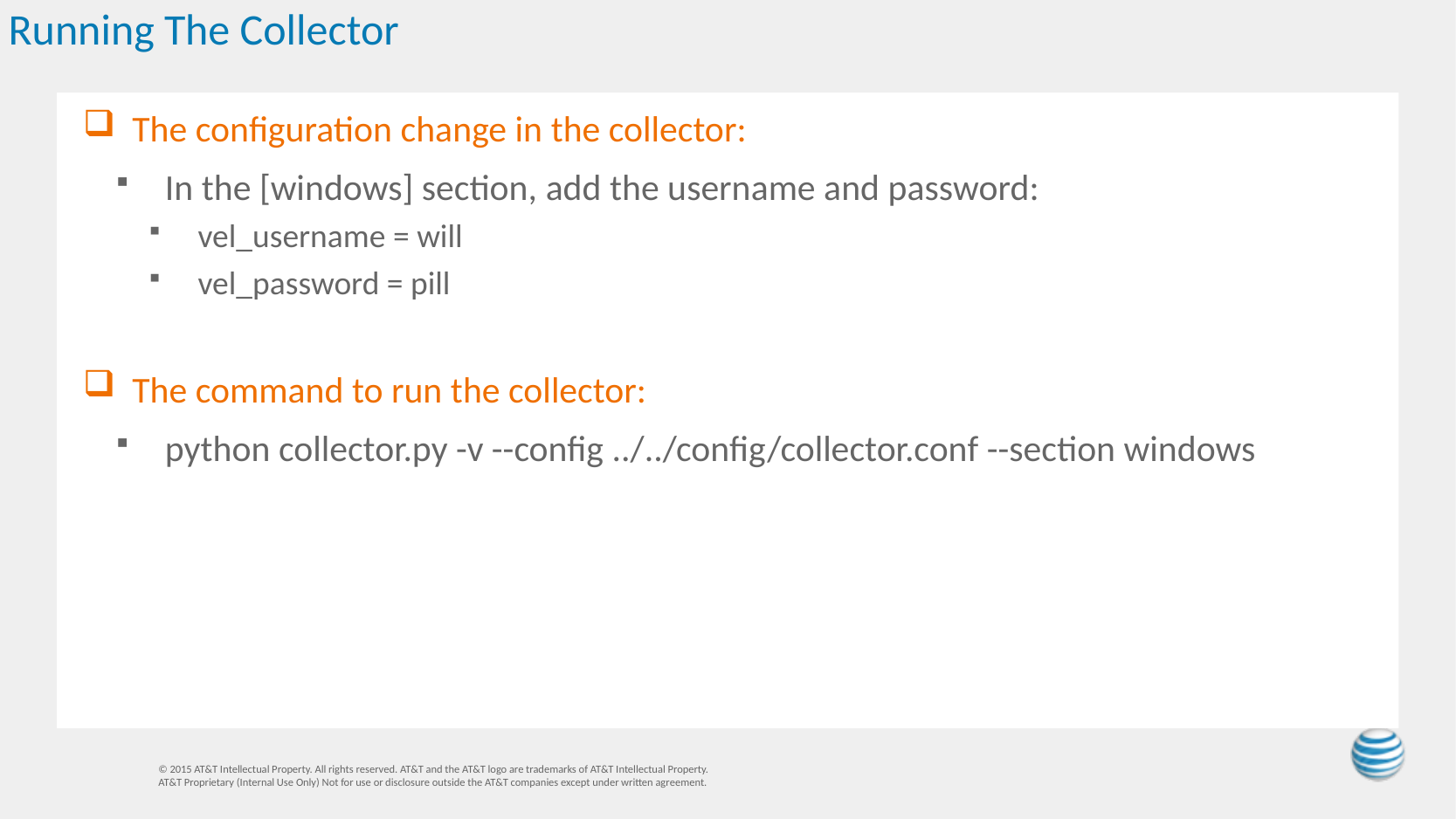

# Running The Collector
The configuration change in the collector:
In the [windows] section, add the username and password:
vel_username = will
vel_password = pill

The command to run the collector:
python collector.py -v --config ../../config/collector.conf --section windows

© 2015 AT&T Intellectual Property. All rights reserved. AT&T and the AT&T logo are trademarks of AT&T Intellectual Property.
AT&T Proprietary (Internal Use Only) Not for use or disclosure outside the AT&T companies except under written agreement.